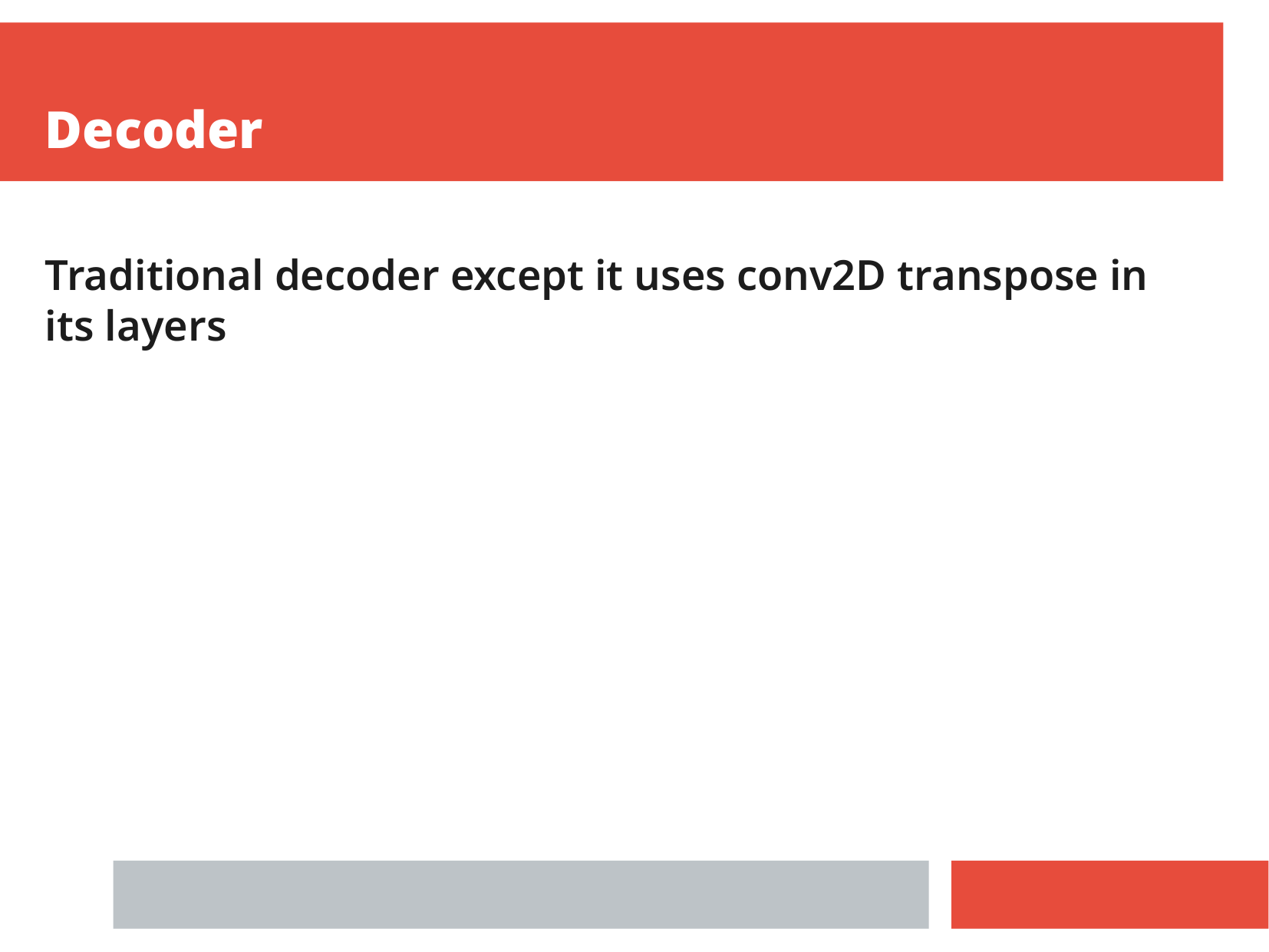

Decoder
Traditional decoder except it uses conv2D transpose in its layers